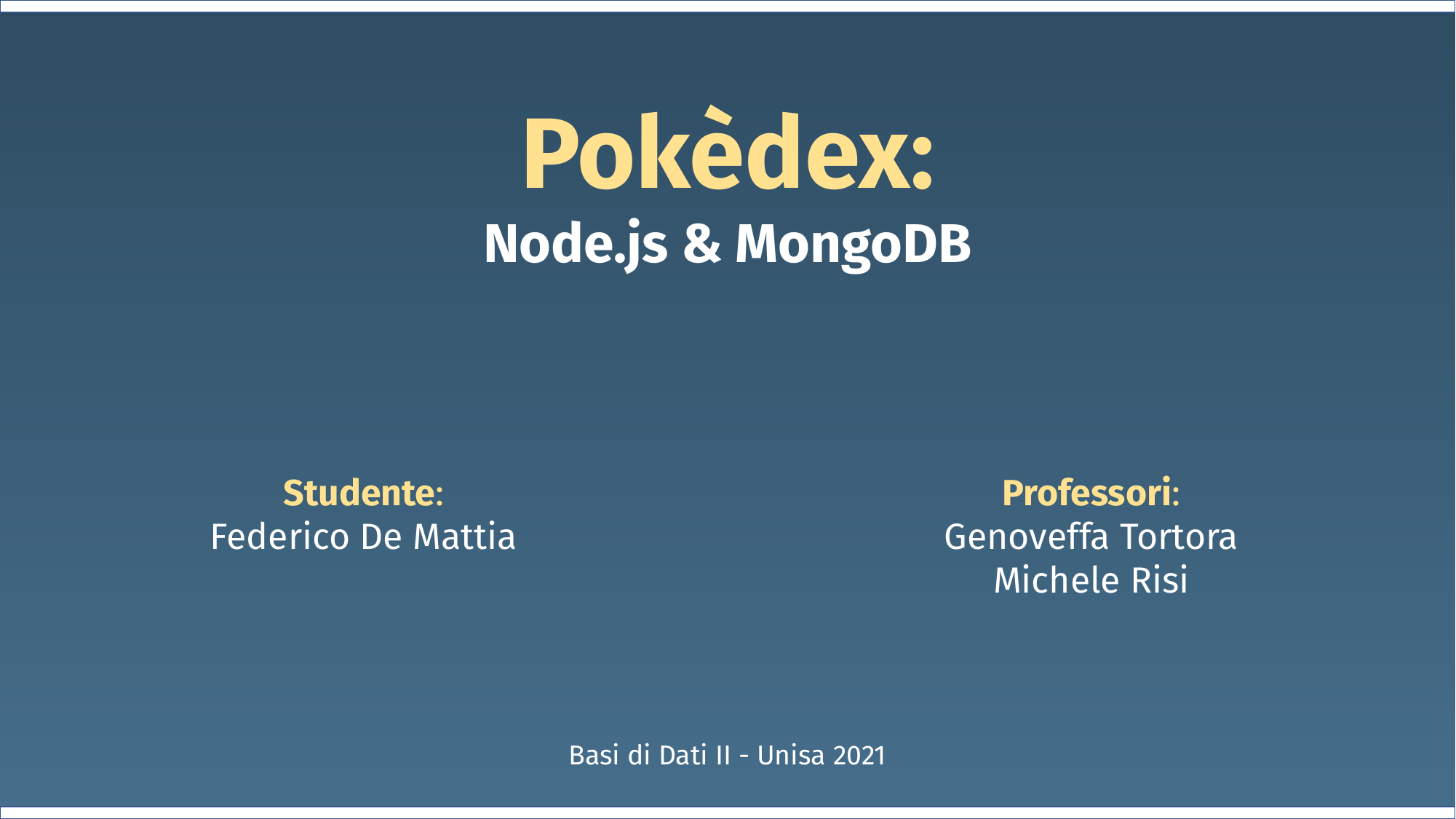

Pokèdex:
Node.js & MongoDB
Studente:
Federico De Mattia
Professori:
Genoveffa Tortora
Michele Risi
Basi di Dati II - Unisa 2021